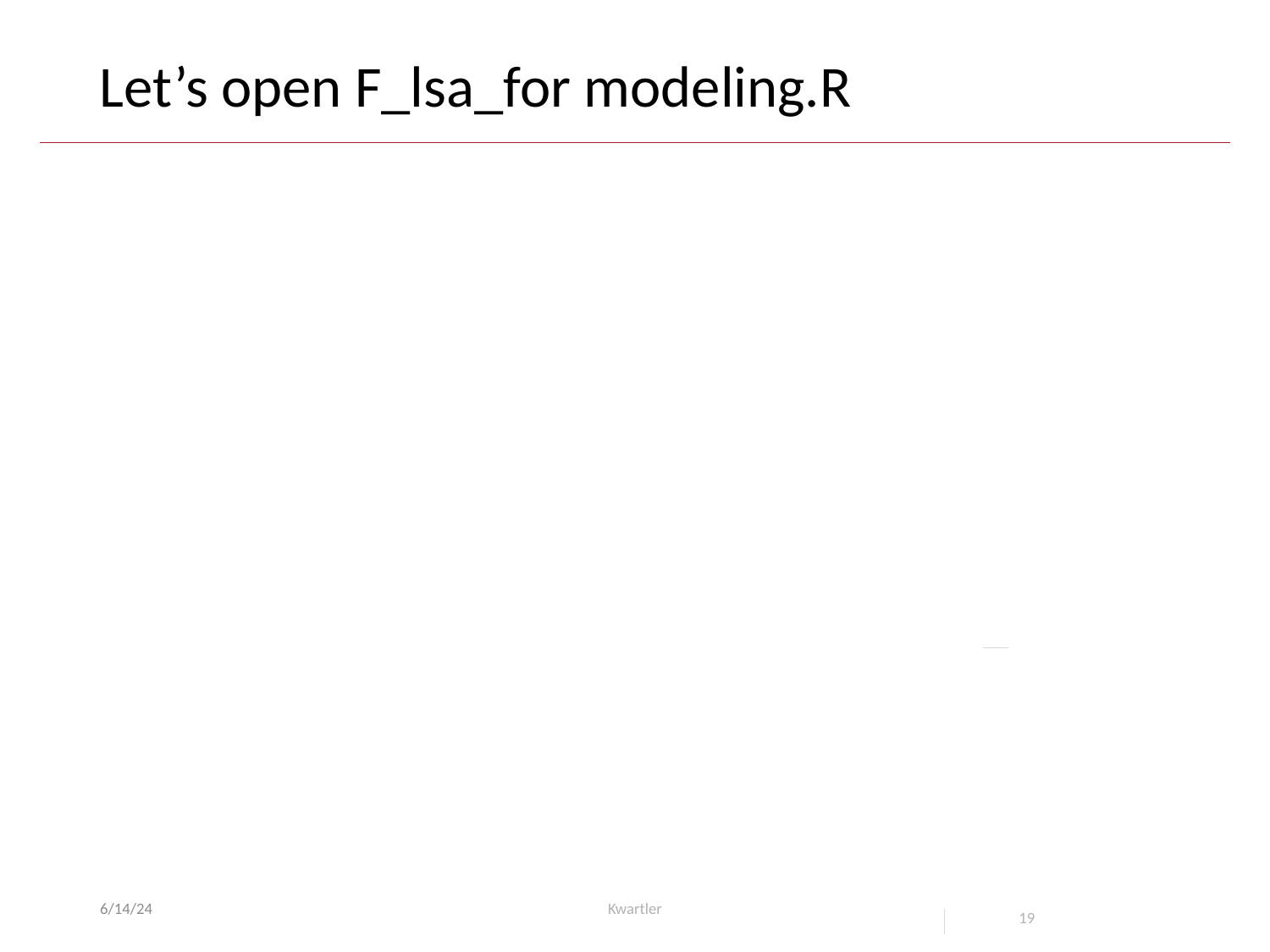

# Let’s open F_lsa_for modeling.R
6/14/24
Kwartler
19